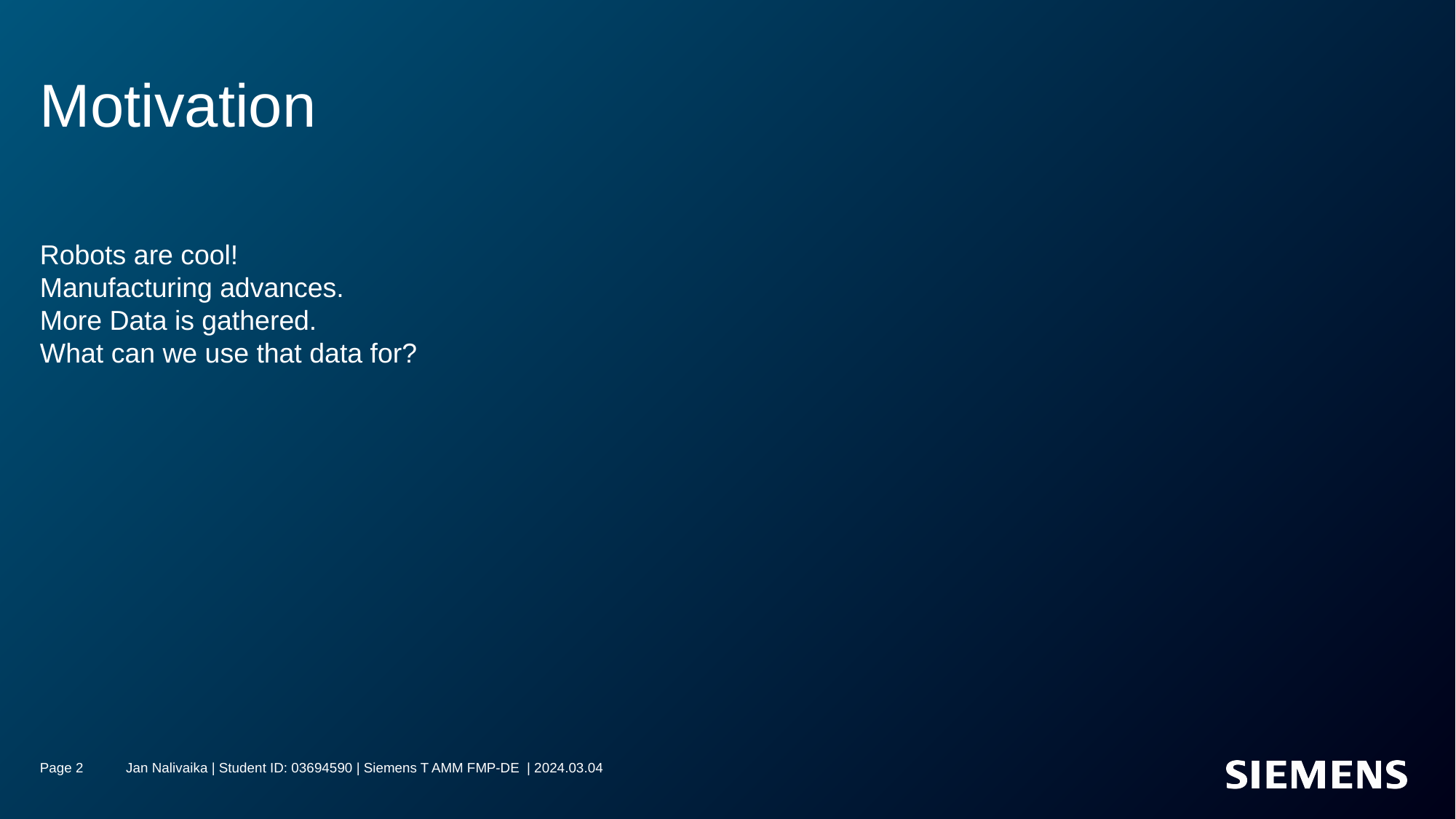

# Motivation
Robots are cool!
Manufacturing advances.
More Data is gathered.
What can we use that data for?

Page 2
Jan Nalivaika | Student ID: 03694590 | Siemens T AMM FMP-DE  | 2024.03.04